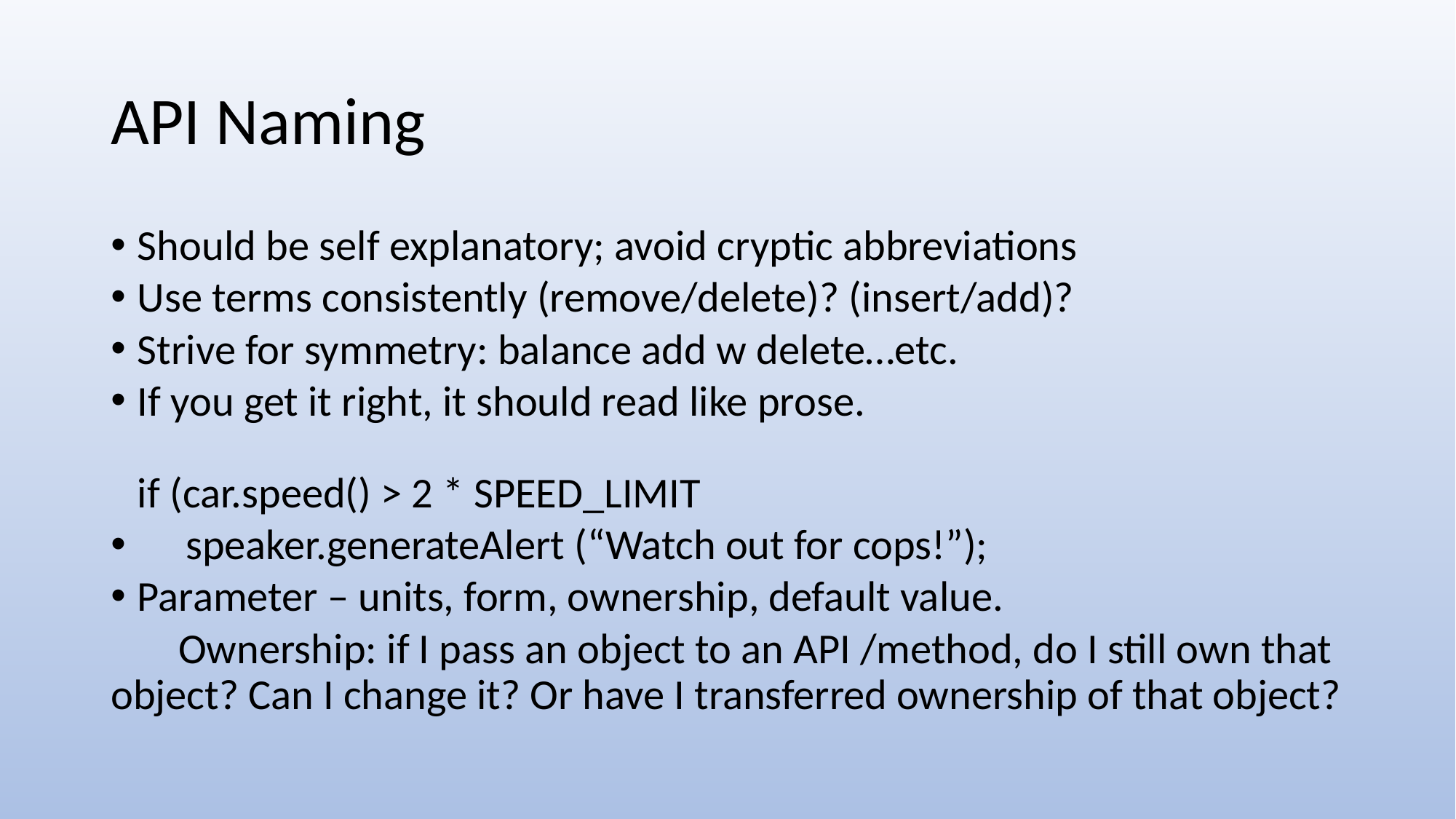

# API Naming
Should be self explanatory; avoid cryptic abbreviations
Use terms consistently (remove/delete)? (insert/add)?
Strive for symmetry: balance add w delete…etc.
If you get it right, it should read like prose.  
if (car.speed() > 2 * SPEED_LIMIT
     speaker.generateAlert (“Watch out for cops!”);
Parameter – units, form, ownership, default value.
       Ownership: if I pass an object to an API /method, do I still own that object? Can I change it? Or have I transferred ownership of that object?